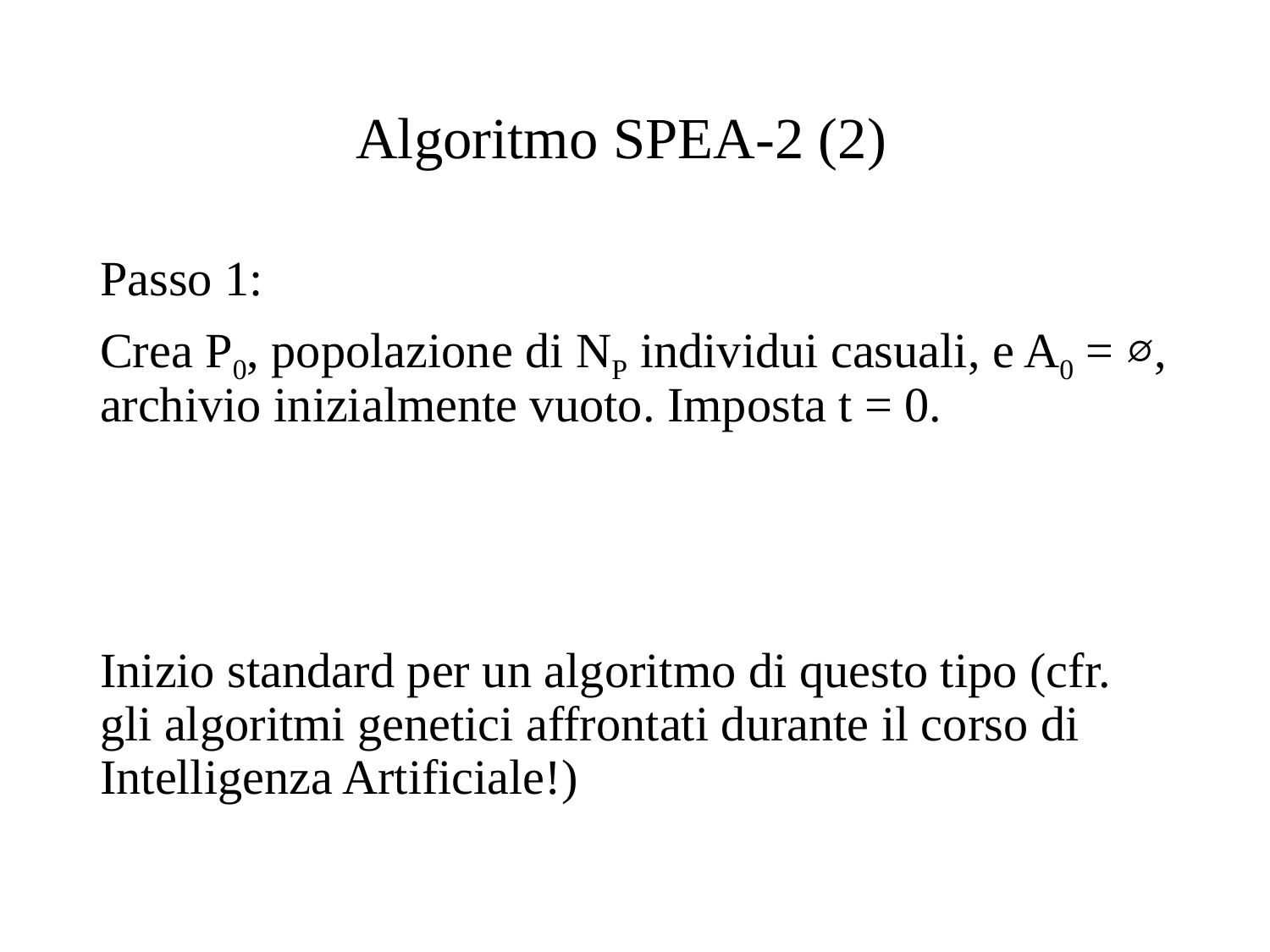

Algoritmo SPEA-2 (2)
Passo 1:
Crea P0, popolazione di NP individui casuali, e A0 = ∅, archivio inizialmente vuoto. Imposta t = 0.

Inizio standard per un algoritmo di questo tipo (cfr. gli algoritmi genetici affrontati durante il corso di Intelligenza Artificiale!)